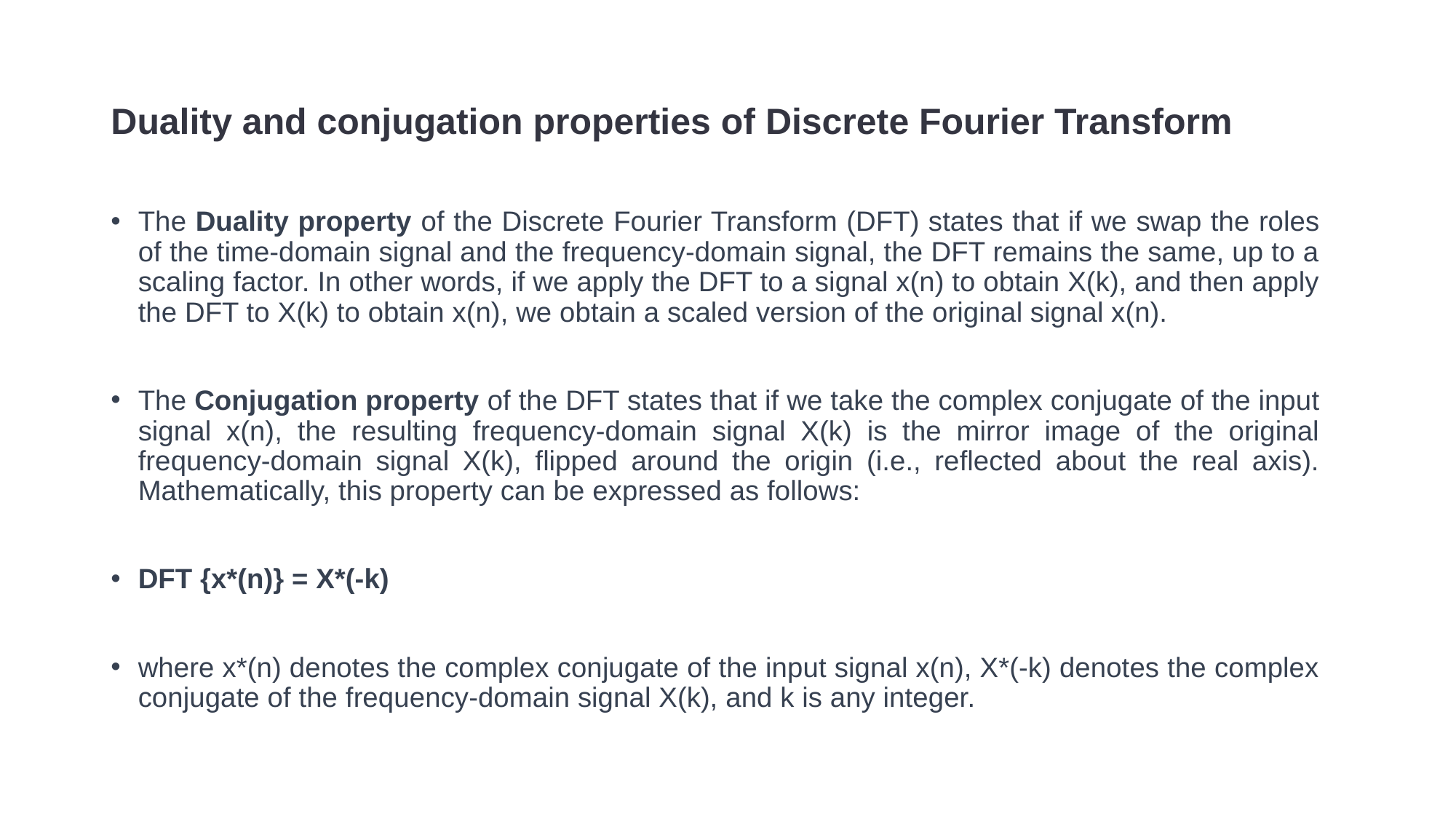

# Duality and conjugation properties of Discrete Fourier Transform
The Duality property of the Discrete Fourier Transform (DFT) states that if we swap the roles of the time-domain signal and the frequency-domain signal, the DFT remains the same, up to a scaling factor. In other words, if we apply the DFT to a signal x(n) to obtain X(k), and then apply the DFT to X(k) to obtain x(n), we obtain a scaled version of the original signal x(n).

The Conjugation property of the DFT states that if we take the complex conjugate of the input signal x(n), the resulting frequency-domain signal X(k) is the mirror image of the original frequency-domain signal X(k), flipped around the origin (i.e., reflected about the real axis). Mathematically, this property can be expressed as follows:

DFT {x*(n)} = X*(-k)

where x*(n) denotes the complex conjugate of the input signal x(n), X*(-k) denotes the complex conjugate of the frequency-domain signal X(k), and k is any integer.